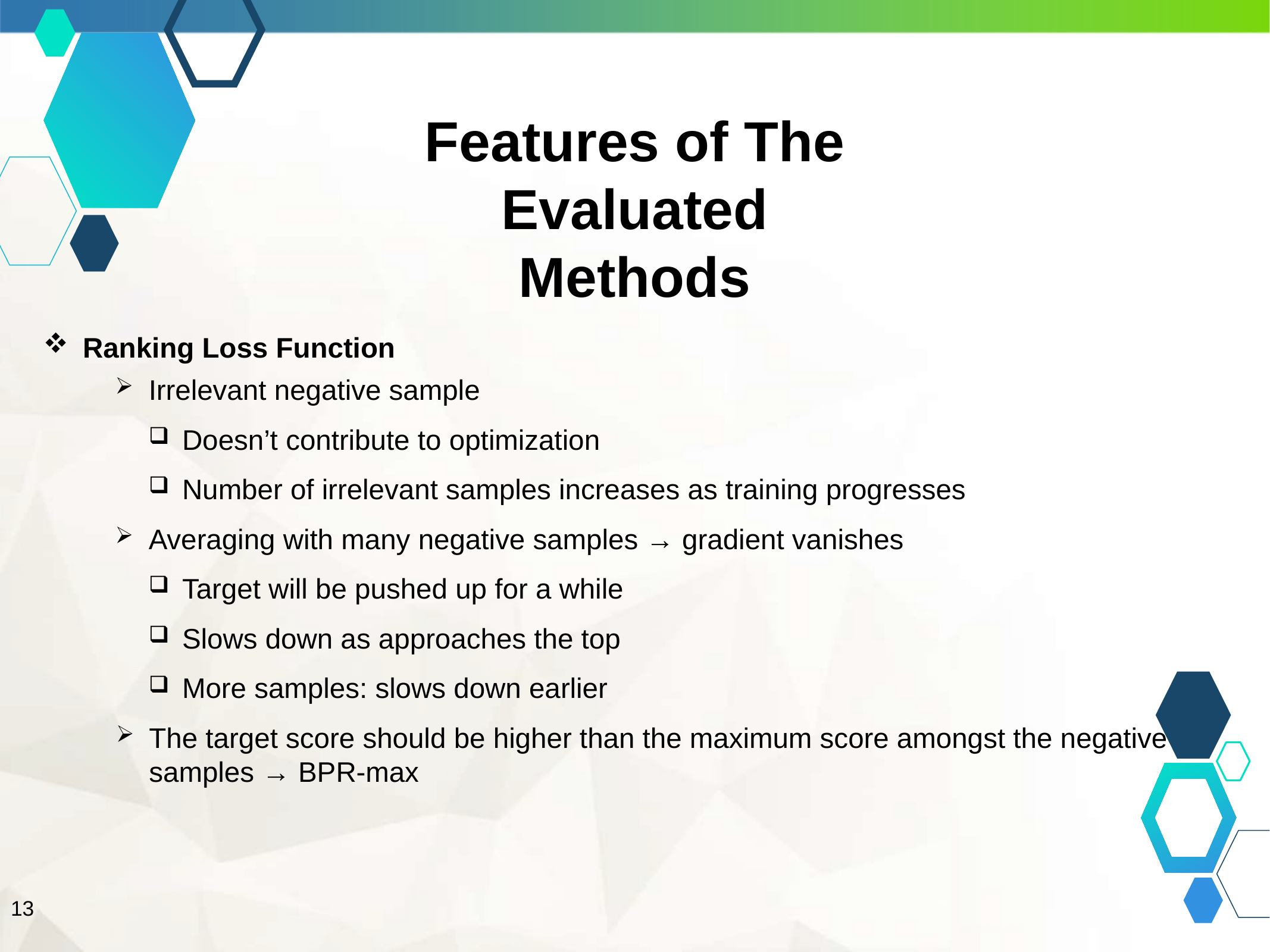

Features of The Evaluated Methods
Ranking Loss Function
Irrelevant negative sample
Doesn’t contribute to optimization
Number of irrelevant samples increases as training progresses
Averaging with many negative samples → gradient vanishes
Target will be pushed up for a while
Slows down as approaches the top
More samples: slows down earlier
The target score should be higher than the maximum score amongst the negative samples → BPR-max
13